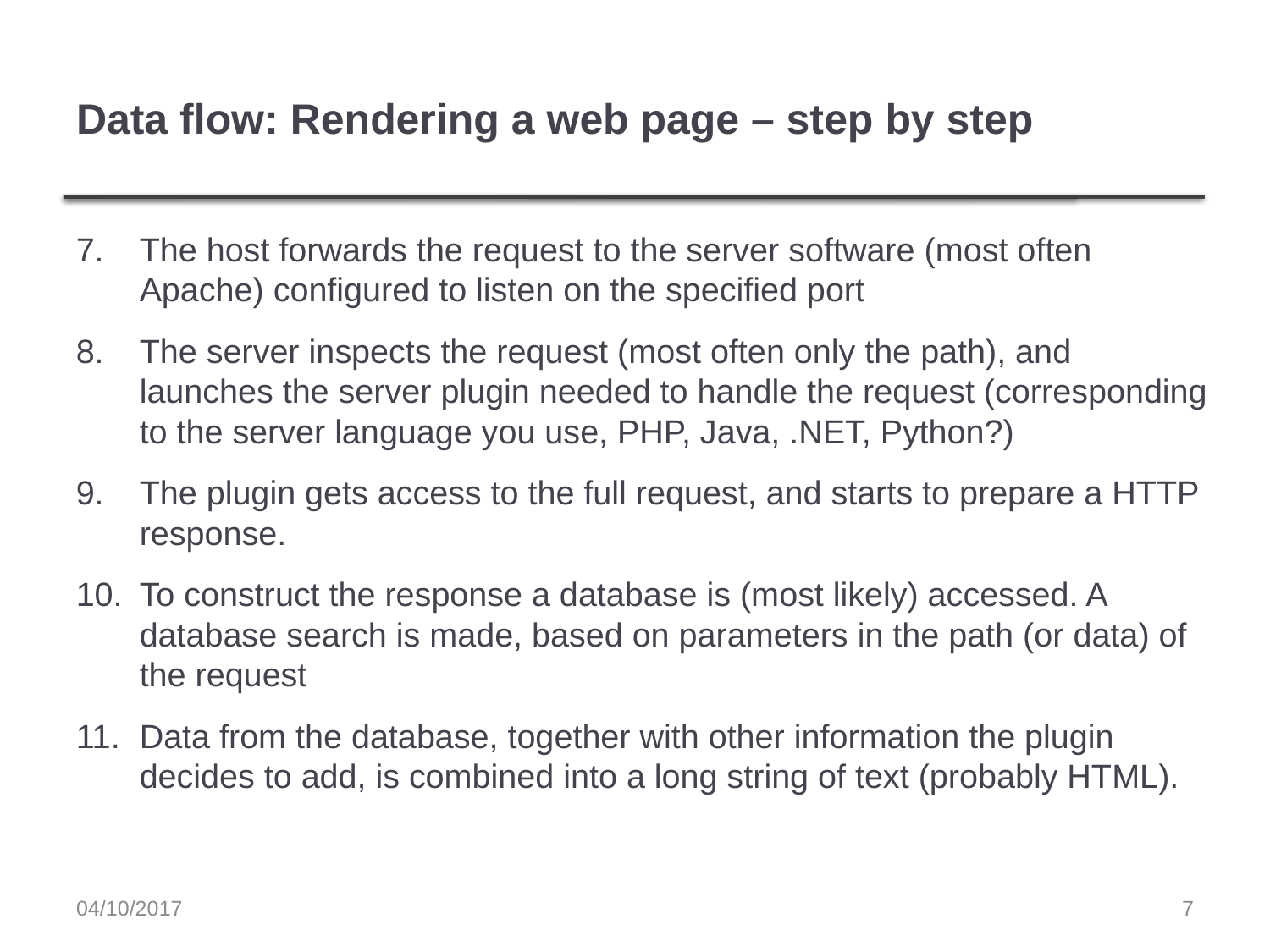

# Data flow: Rendering a web page – step by step
The host forwards the request to the server software (most often Apache) configured to listen on the specified port
The server inspects the request (most often only the path), and launches the server plugin needed to handle the request (corresponding to the server language you use, PHP, Java, .NET, Python?)
The plugin gets access to the full request, and starts to prepare a HTTP response.
To construct the response a database is (most likely) accessed. A database search is made, based on parameters in the path (or data) of the request
Data from the database, together with other information the plugin decides to add, is combined into a long string of text (probably HTML).

04/10/2017
7